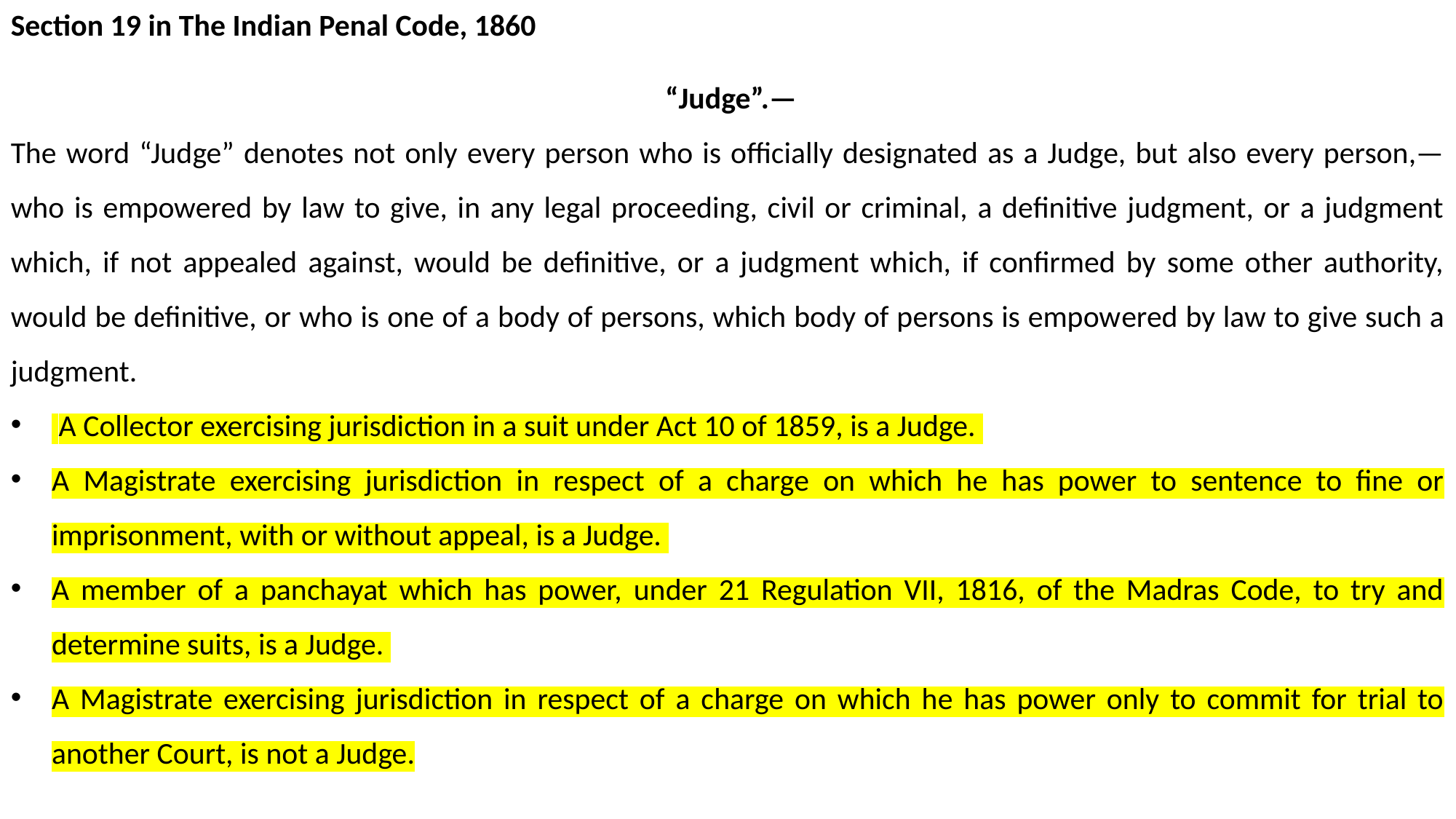

Section 19 in The Indian Penal Code, 1860

 “Judge”.—
The word “Judge” denotes not only every person who is officially designated as a Judge, but also every person,—who is empowered by law to give, in any legal proceeding, civil or criminal, a definitive judgment, or a judgment which, if not appealed against, would be definitive, or a judgment which, if confirmed by some other authority, would be definitive, or who is one of a body of persons, which body of persons is empow­ered by law to give such a judgment.
 A Collector exercising jurisdiction in a suit under Act 10 of 1859, is a Judge.
A Magistrate exercising jurisdiction in respect of a charge on which he has power to sentence to fine or imprisonment, with or without appeal, is a Judge.
A member of a panchayat which has power, under 21 Regulation VII, 1816, of the Madras Code, to try and determine suits, is a Judge.
A Magistrate exercising jurisdiction in respect of a charge on which he has power only to commit for trial to another Court, is not a Judge.